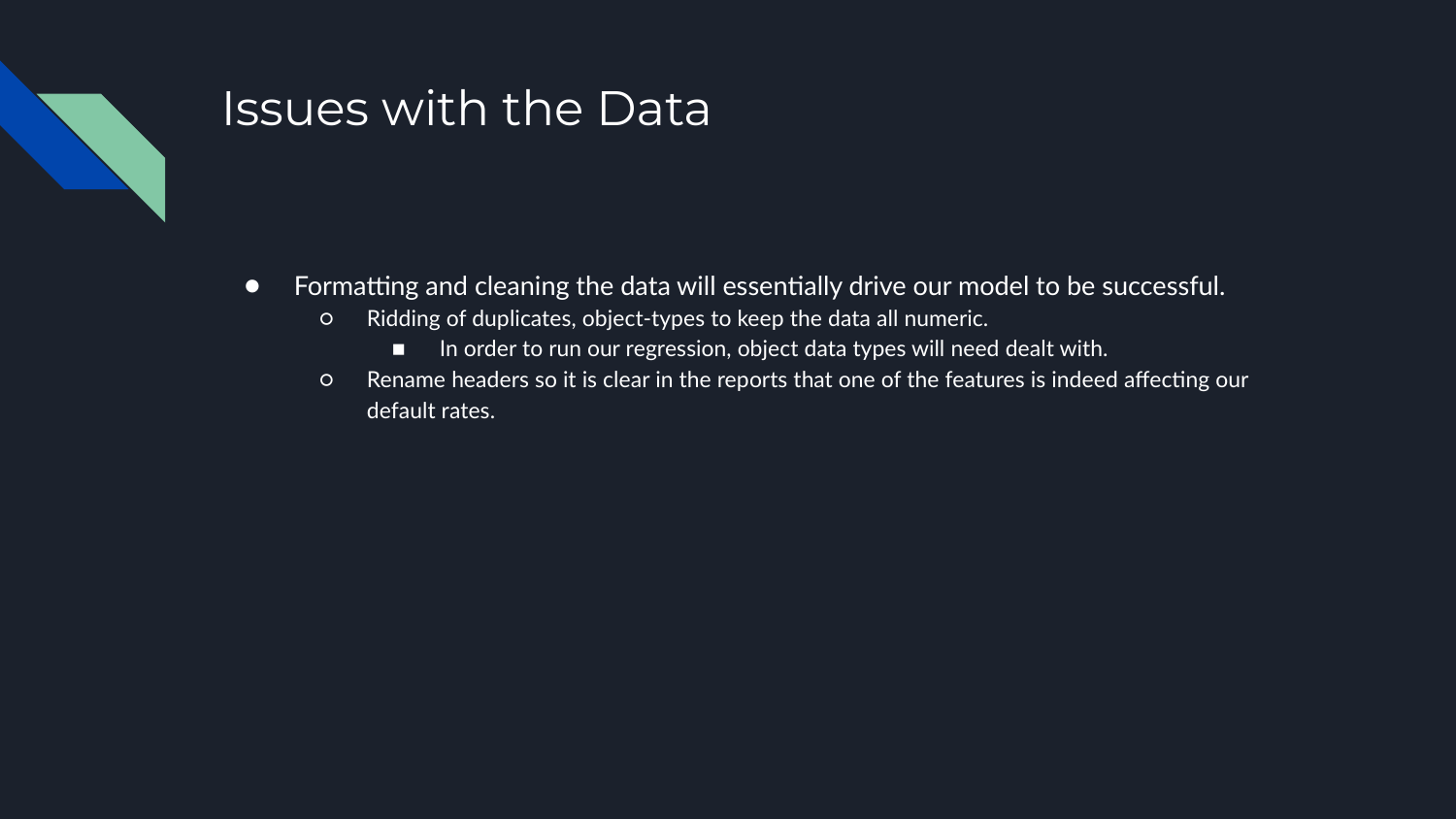

# Issues with the Data
Formatting and cleaning the data will essentially drive our model to be successful.
Ridding of duplicates, object-types to keep the data all numeric.
In order to run our regression, object data types will need dealt with.
Rename headers so it is clear in the reports that one of the features is indeed affecting our default rates.